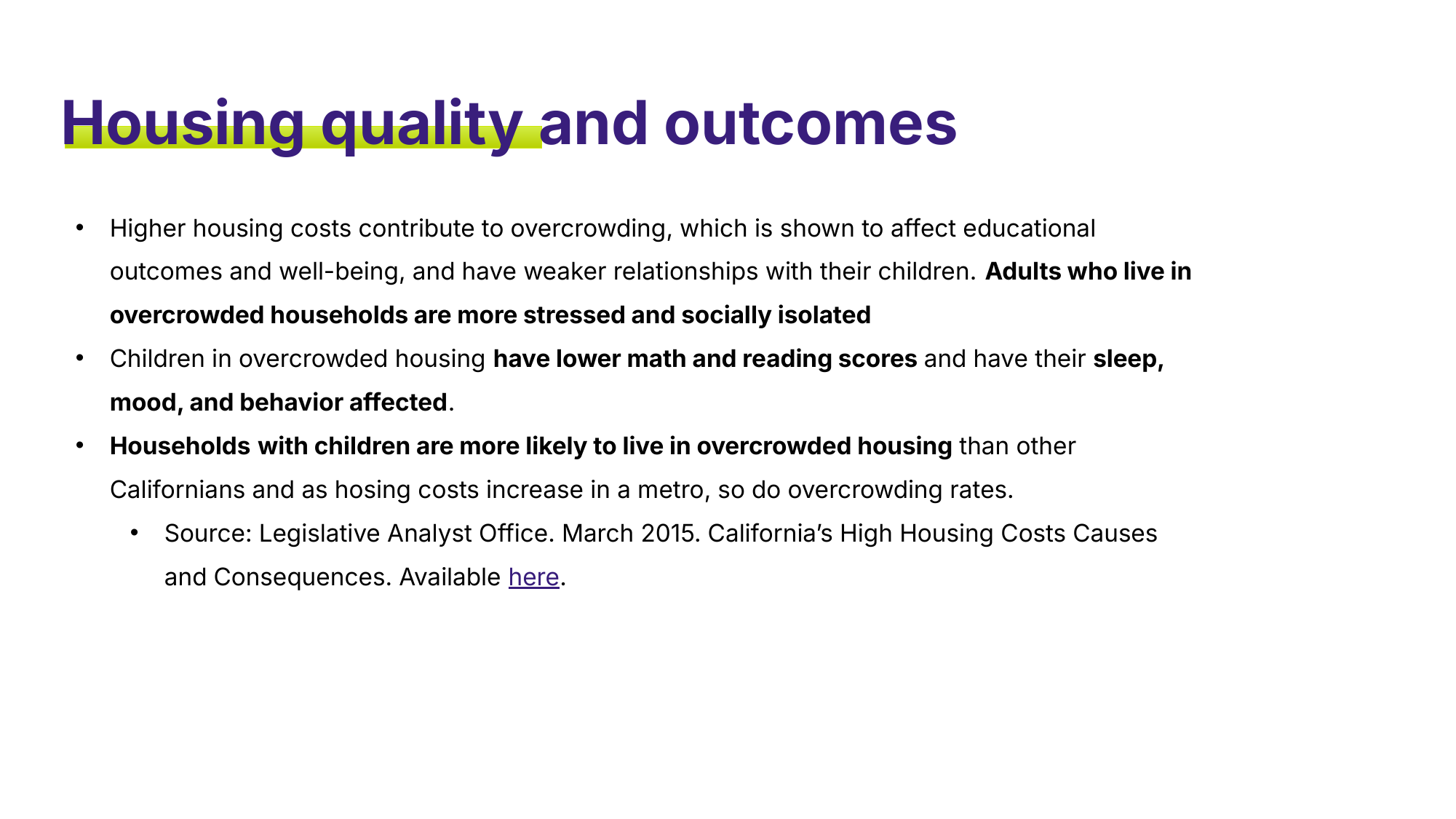

Housing quality and outcomes

Higher housing costs contribute to overcrowding, which is shown to affect educational outcomes and well-being, and have weaker relationships with their children. Adults who live in overcrowded households are more stressed and socially isolated
Children in overcrowded housing have lower math and reading scores and have their sleep, mood, and behavior affected.
Households with children are more likely to live in overcrowded housing than other Californians and as hosing costs increase in a metro, so do overcrowding rates.
Source: Legislative Analyst Office. March 2015. California’s High Housing Costs Causes and Consequences. Available here.